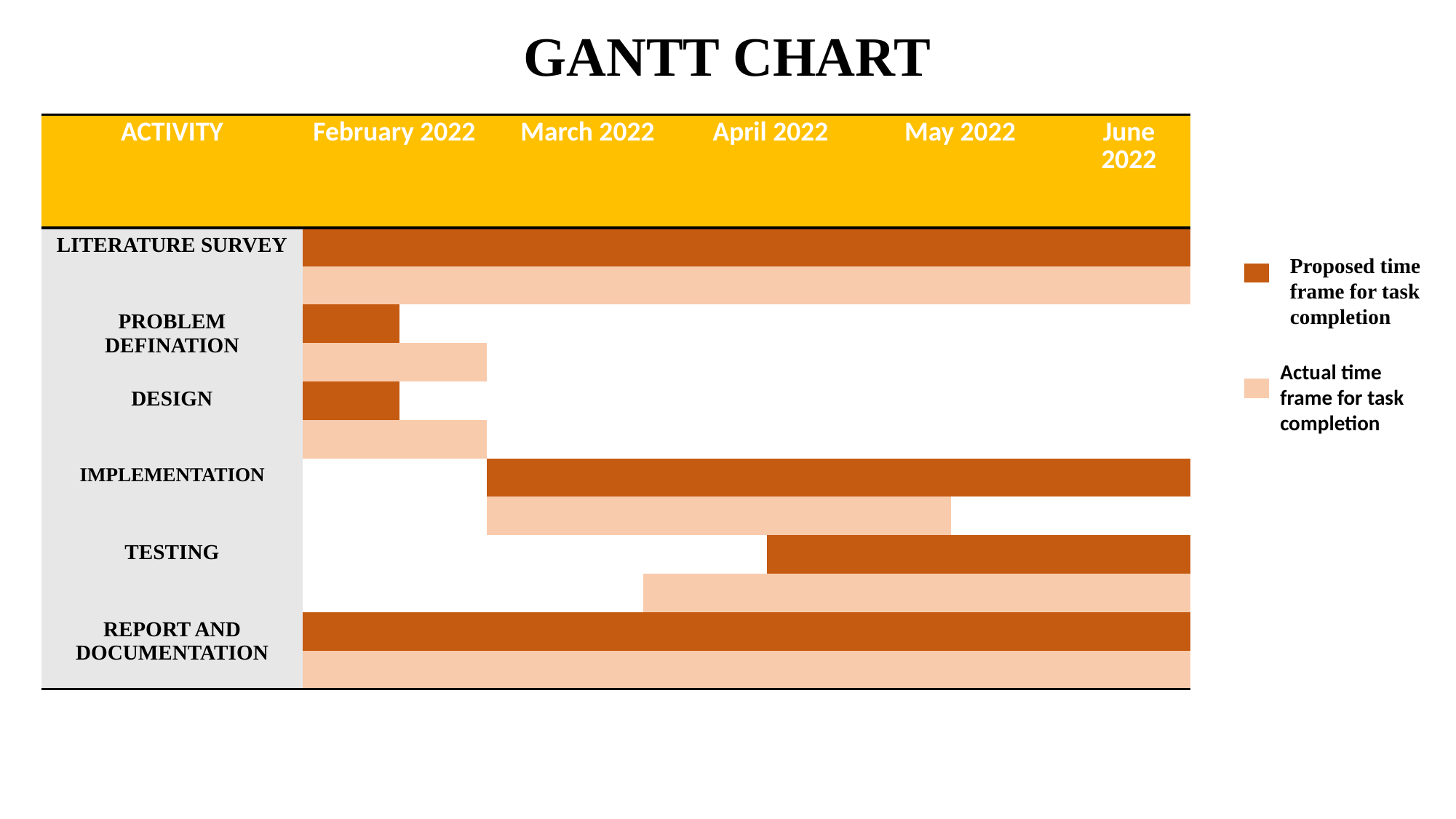

# GANTT CHART
| ACTIVITY | February 2022 |  | March 2022 |  | April 2022 |  | May 2022 |  | June 2022 |
| --- | --- | --- | --- | --- | --- | --- | --- | --- | --- |
| LITERATURE SURVEY |  |  |  |  |  |  |  |  |  |
|  |  |  |  |  |  |  |  |  |  |
| PROBLEM DEFINATION |  |  |  |  |  |  |  |  |  |
|  |  |  |  |  |  |  |  |  |  |
| DESIGN |  |  |  |  |  |  |  |  |  |
|  |  |  |  |  |  |  |  |  |  |
| IMPLEMENTATION |  |  |  |  |  |  |  |  |  |
|  |  |  |  |  |  |  |  |  |  |
| TESTING |  |  |  |  |  |  |  |  |  |
|  |  |  |  |  |  |  |  |  |  |
| REPORT AND DOCUMENTATION |  |  |  |  |  |  |  |  |  |
|  |  |  |  |  |  |  |  |  |  |
Proposed time frame for task completion

Actual time frame for task completion